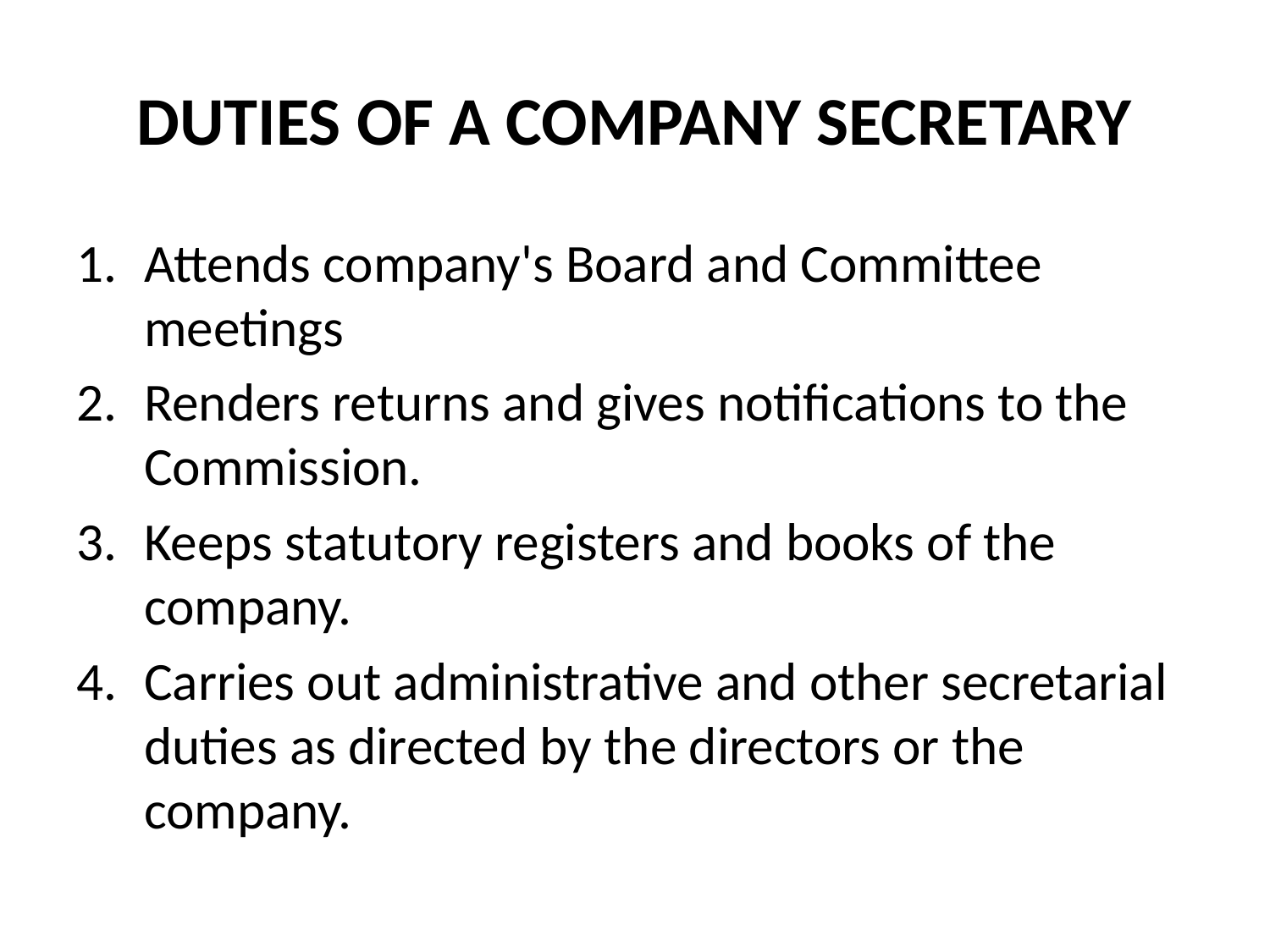

# DUTIES OF A COMPANY SECRETARY
Attends company's Board and Committee meetings
Renders returns and gives notifications to the Commission.
Keeps statutory registers and books of the company.
Carries out administrative and other secretarial duties as directed by the directors or the company.